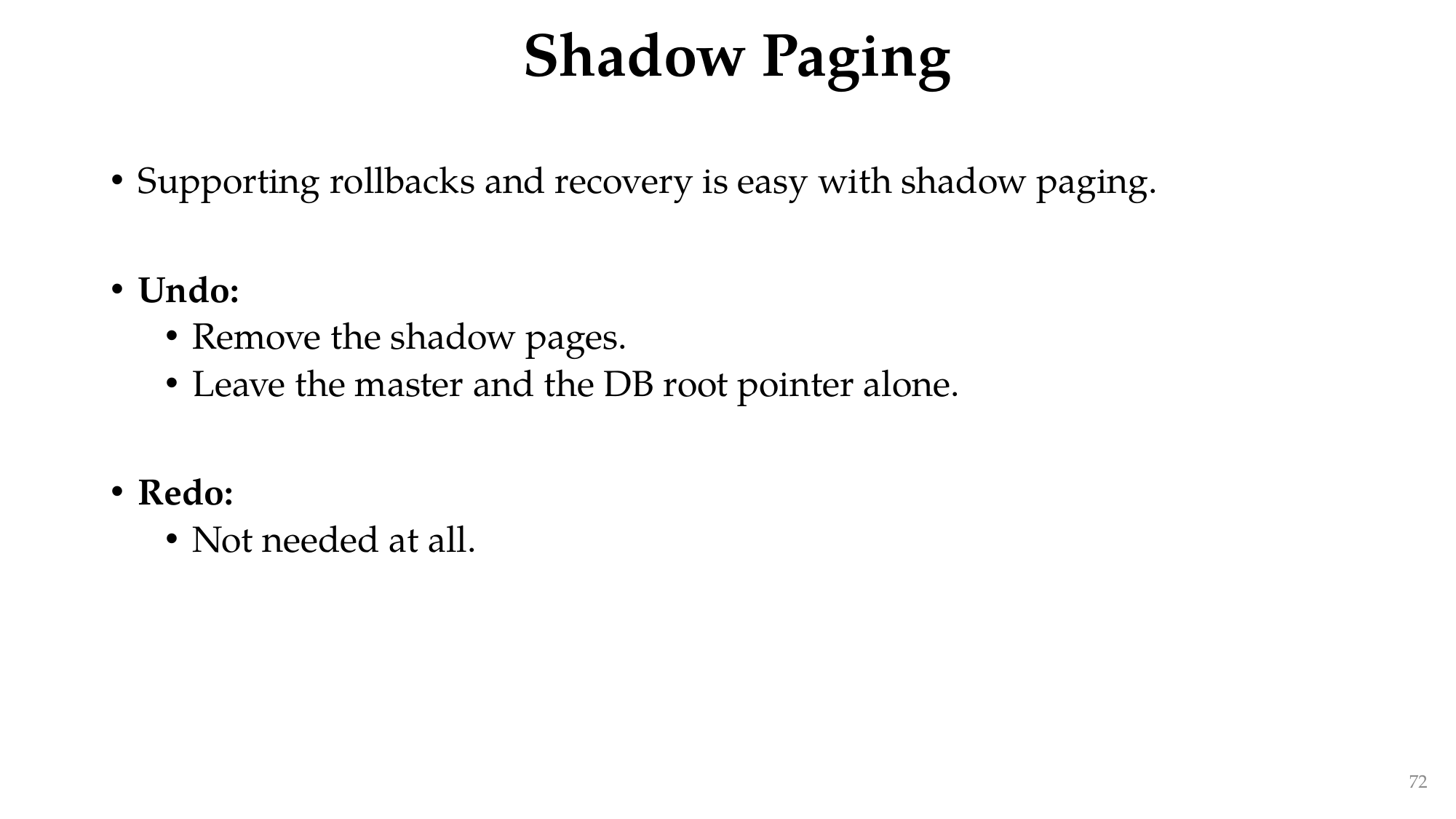

# Shadow Paging
Supporting rollbacks and recovery is easy with shadow paging.

Undo:
Remove the shadow pages.
Leave the master and the DB root pointer alone.

Redo:
Not needed at all.
72